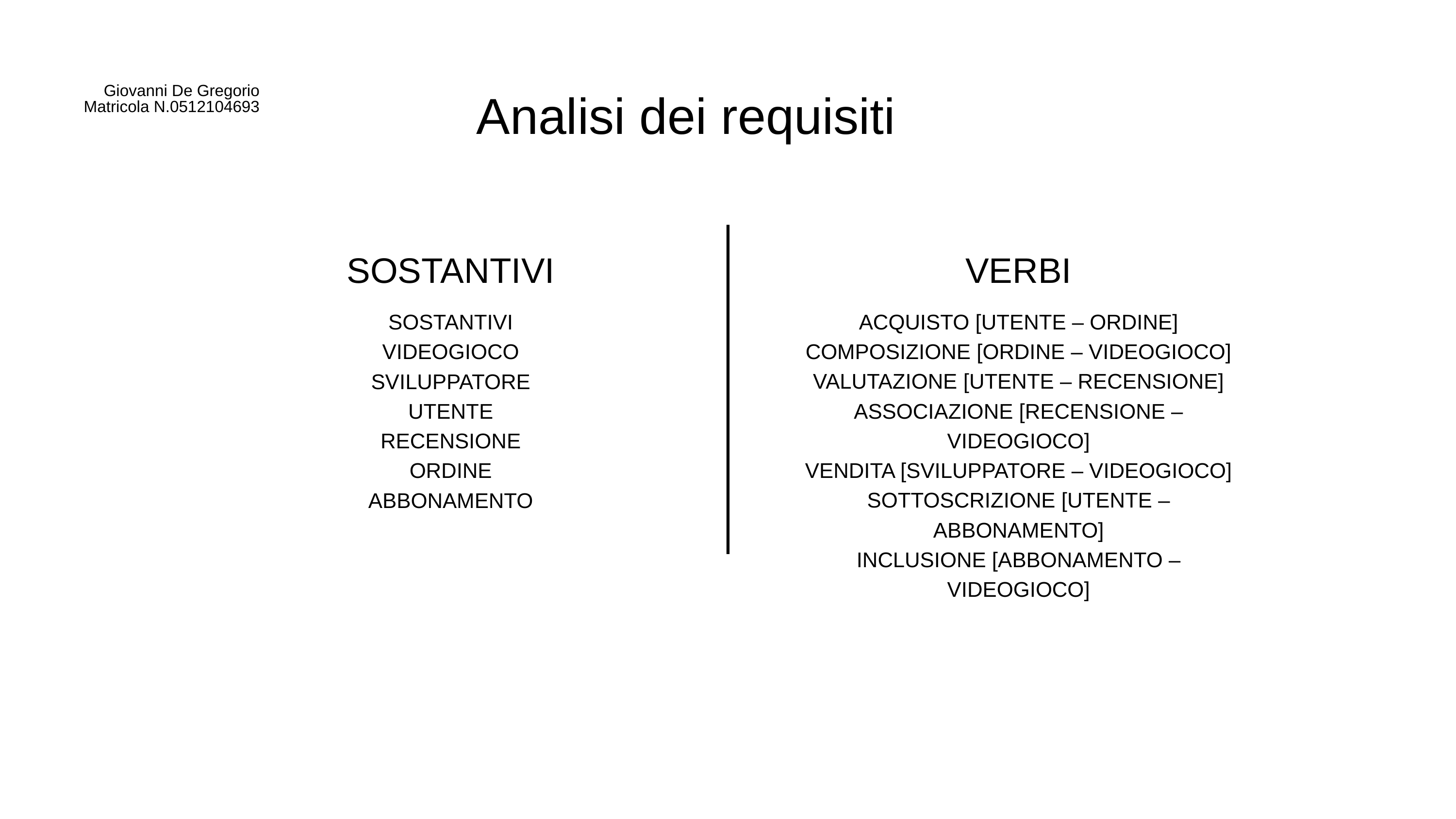

07
Analisi dei requisiti
Giovanni De Gregorio
Matricola N.0512104693

VERBI
SOSTANTIVI
SOSTANTIVI
VIDEOGIOCO
SVILUPPATORE
UTENTE
RECENSIONE
ORDINE
ABBONAMENTO
ACQUISTO [UTENTE – ORDINE]
COMPOSIZIONE [ORDINE – VIDEOGIOCO]
VALUTAZIONE [UTENTE – RECENSIONE]
ASSOCIAZIONE [RECENSIONE – VIDEOGIOCO]
VENDITA [SVILUPPATORE – VIDEOGIOCO]
SOTTOSCRIZIONE [UTENTE – ABBONAMENTO]
INCLUSIONE [ABBONAMENTO – VIDEOGIOCO]